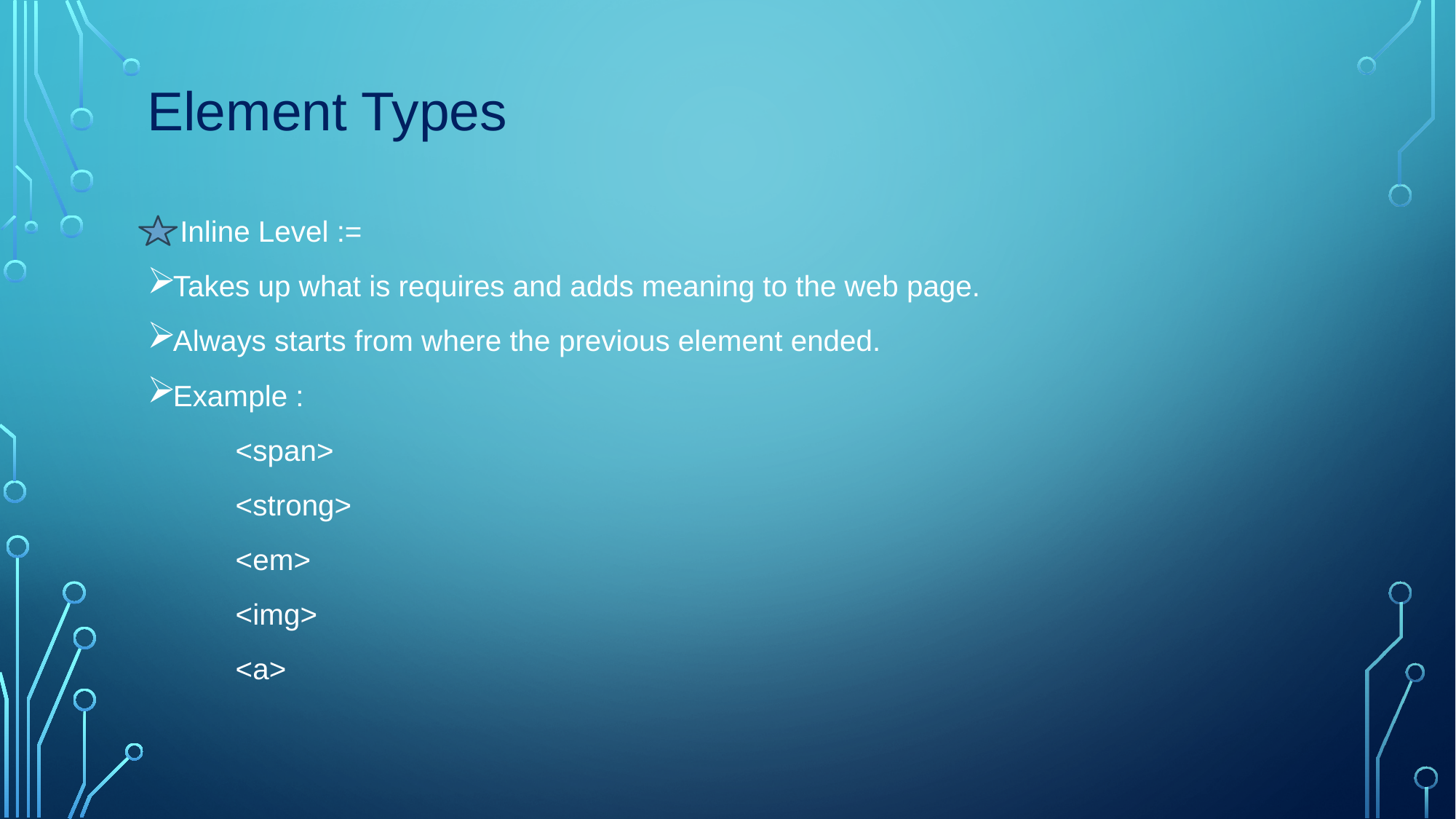

# Element Types
    Inline Level :=
Takes up what is requires and adds meaning to the web page.
Always starts from where the previous element ended.
Example :
	<span>
	<strong>
	<em>
	<img>
	<a>